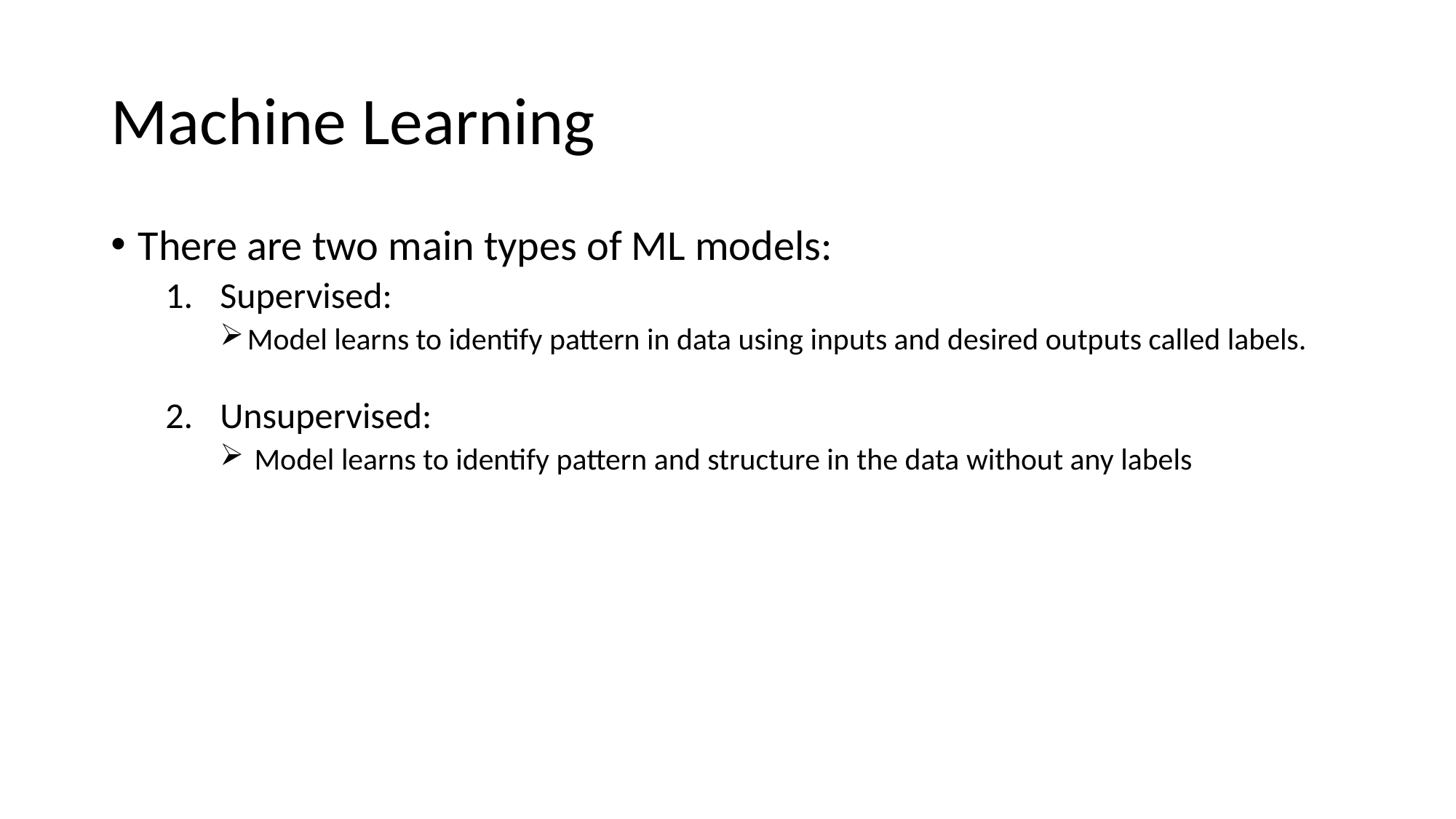

# Machine Learning
There are two main types of ML models:
Supervised:
Model learns to identify pattern in data using inputs and desired outputs called labels.
Unsupervised:
 Model learns to identify pattern and structure in the data without any labels